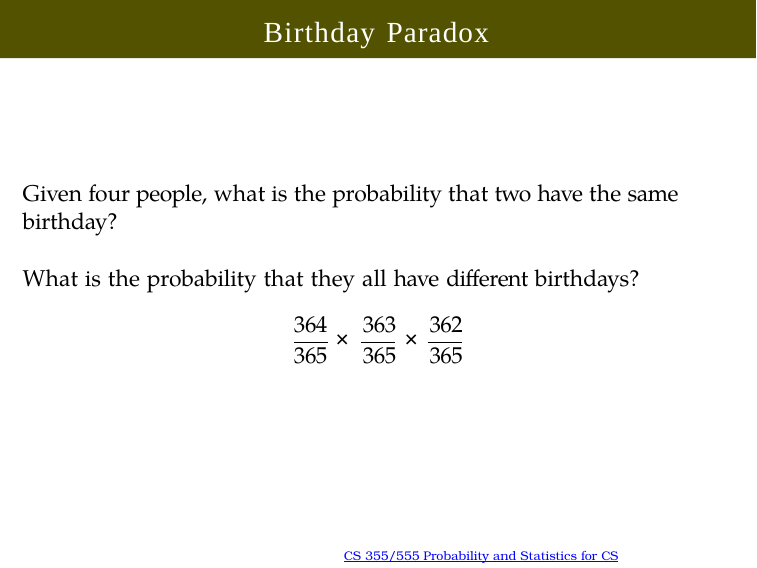

# Birthday Paradox
Given four people, what is the probability that two have the same birthday?

What is the probability that they all have different birthdays?
364	363	362
×	×
365	365	365

6/39 10:18
Copyright @2022, Ivan Mann
CS 355/555 Probability and Statistics for CS